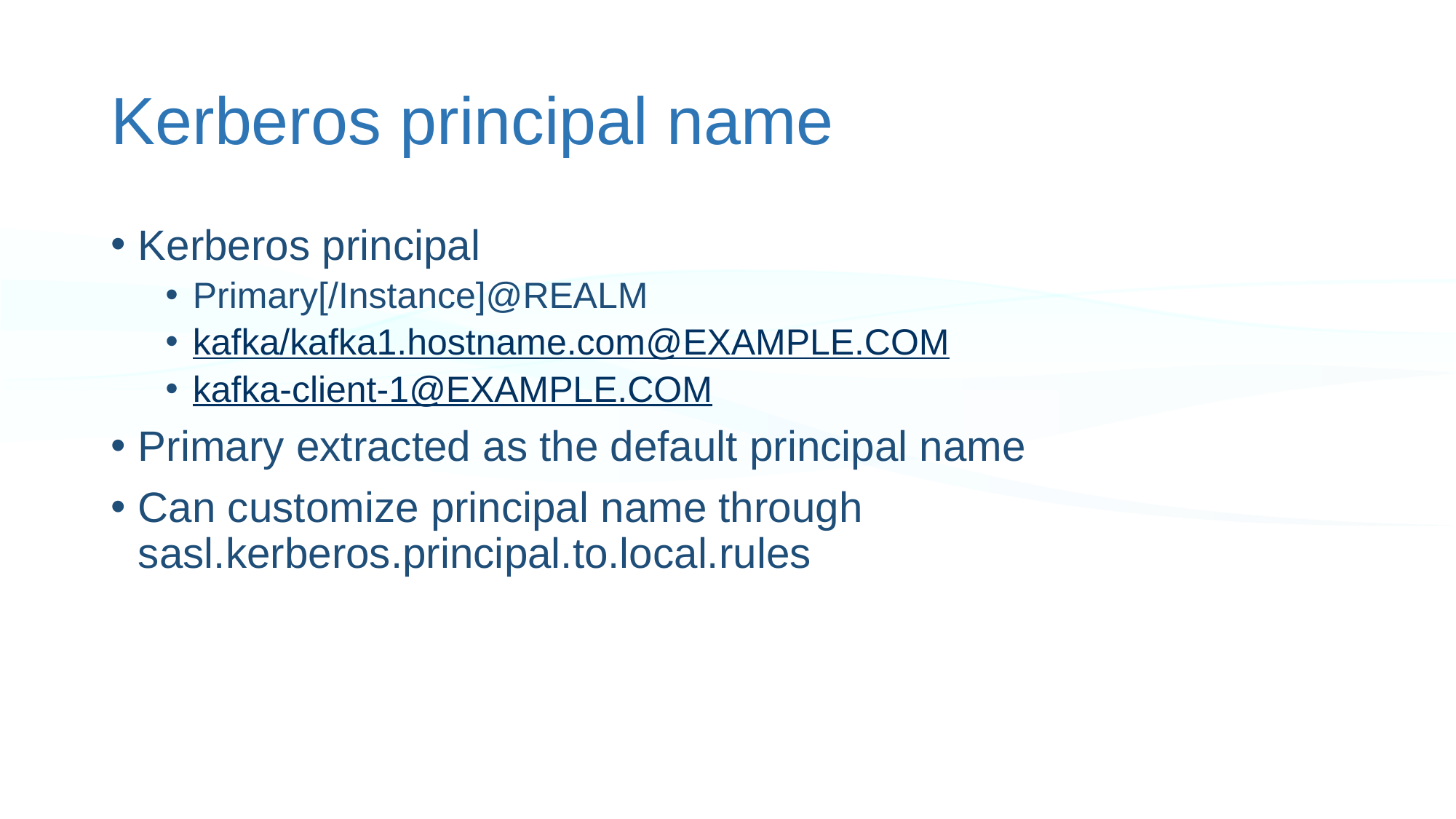

# Kerberos principal name
Kerberos principal
Primary[/Instance]@REALM
kafka/kafka1.hostname.com@EXAMPLE.COM
kafka-client-1@EXAMPLE.COM
Primary extracted as the default principal name
Can customize principal name through sasl.kerberos.principal.to.local.rules